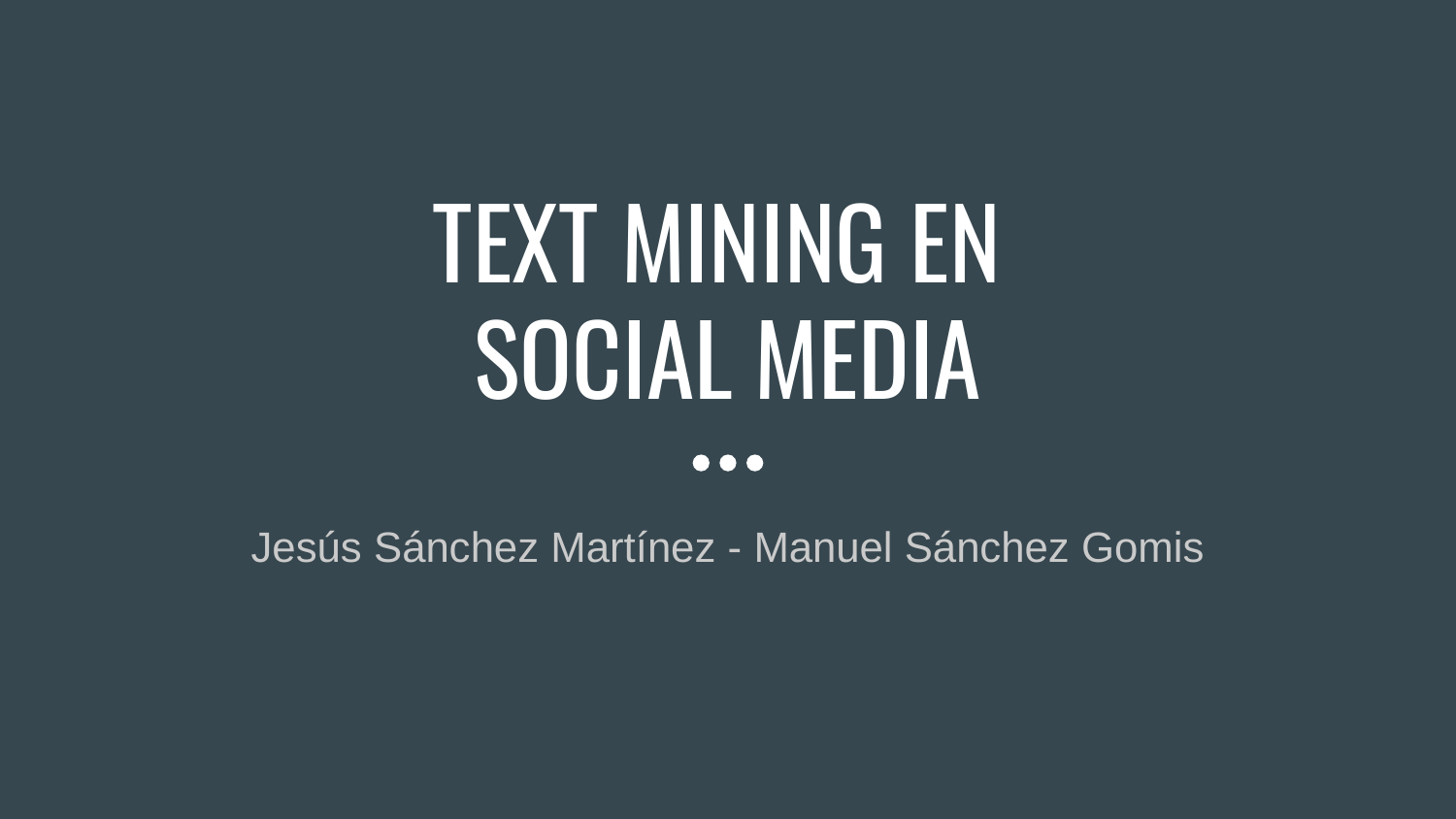

# TEXT MINING EN
SOCIAL MEDIA
Jesús Sánchez Martínez - Manuel Sánchez Gomis